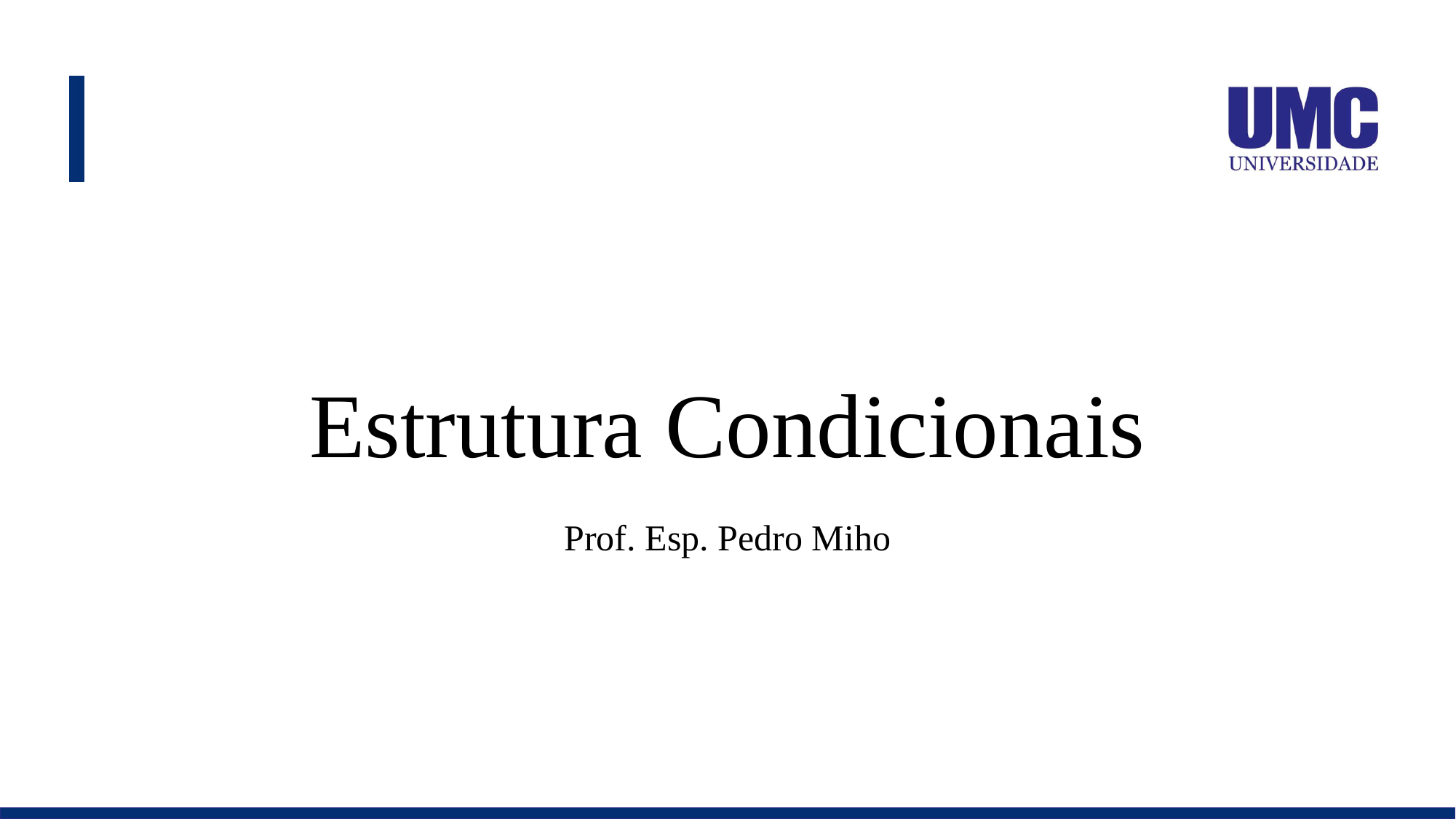

# Estrutura Condicionais
Prof. Esp. Pedro Miho